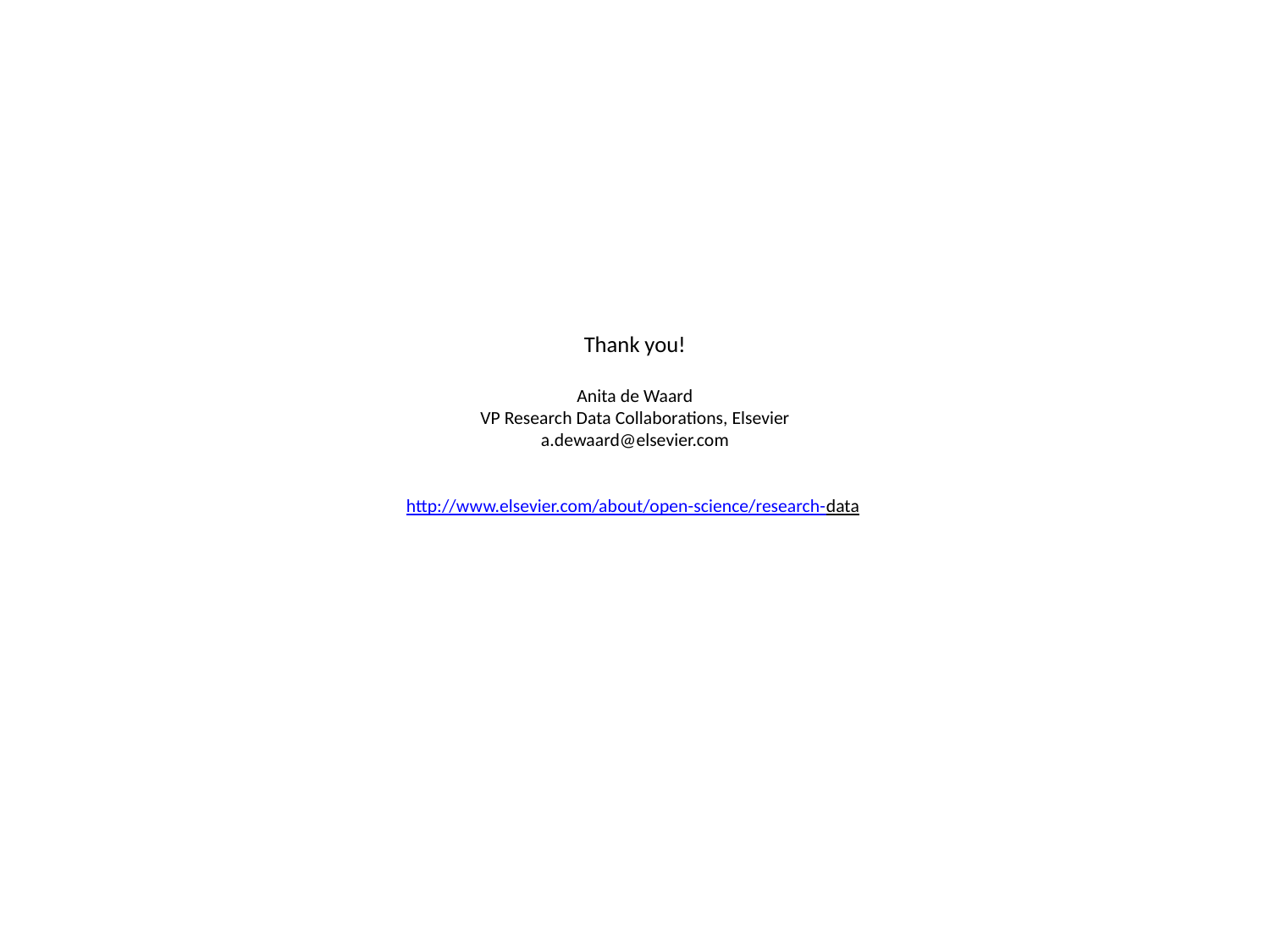

# Thank you! Anita de Waard VP Research Data Collaborations, Elsevier a.dewaard@elsevier.com http://www.elsevier.com/about/open-science/research-data